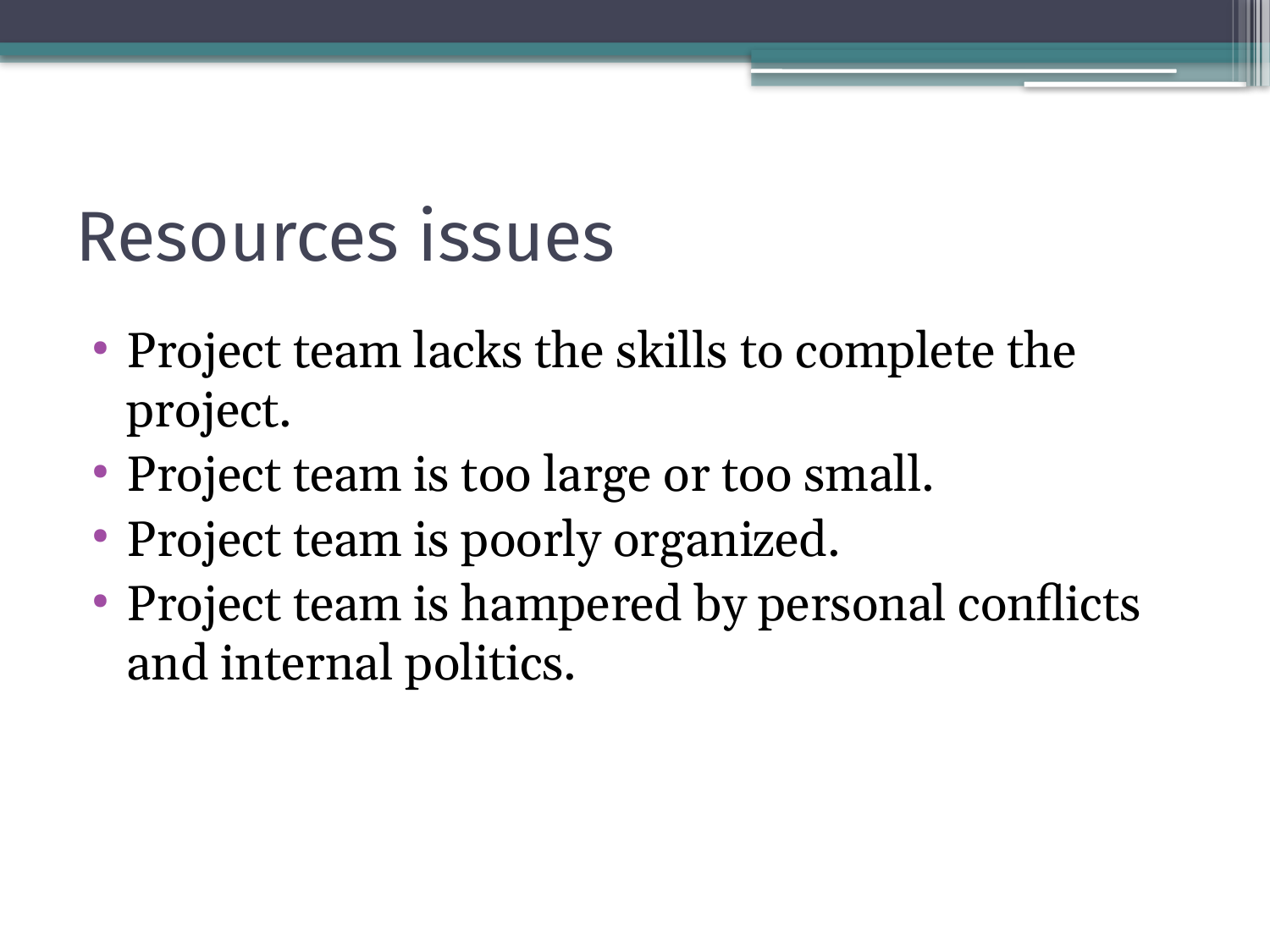

# Resources issues
Project team lacks the skills to complete the project.
Project team is too large or too small.
Project team is poorly organized.
Project team is hampered by personal conflicts and internal politics.